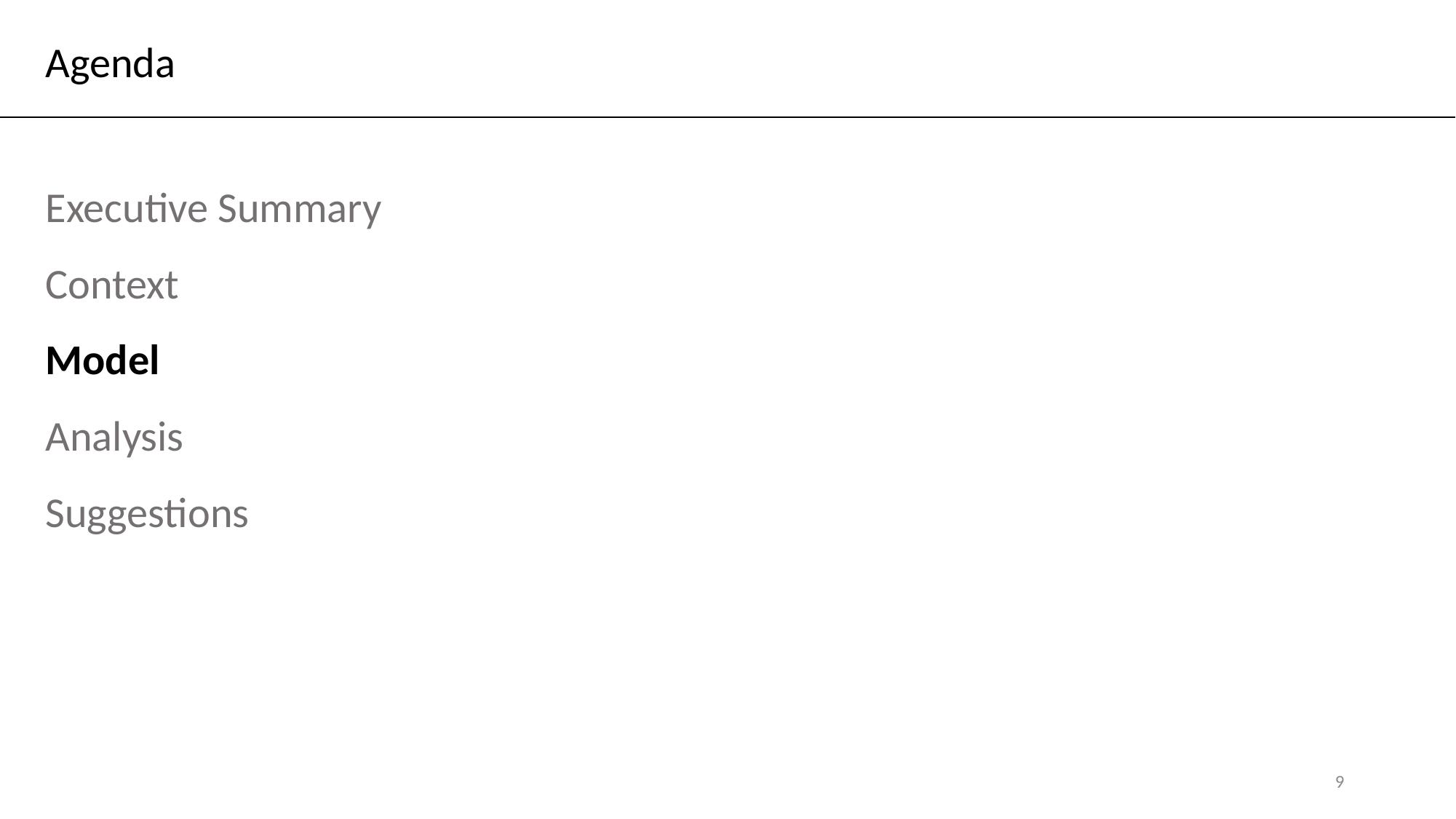

Agenda
Executive Summary
Context
Model
Analysis
Suggestions
9